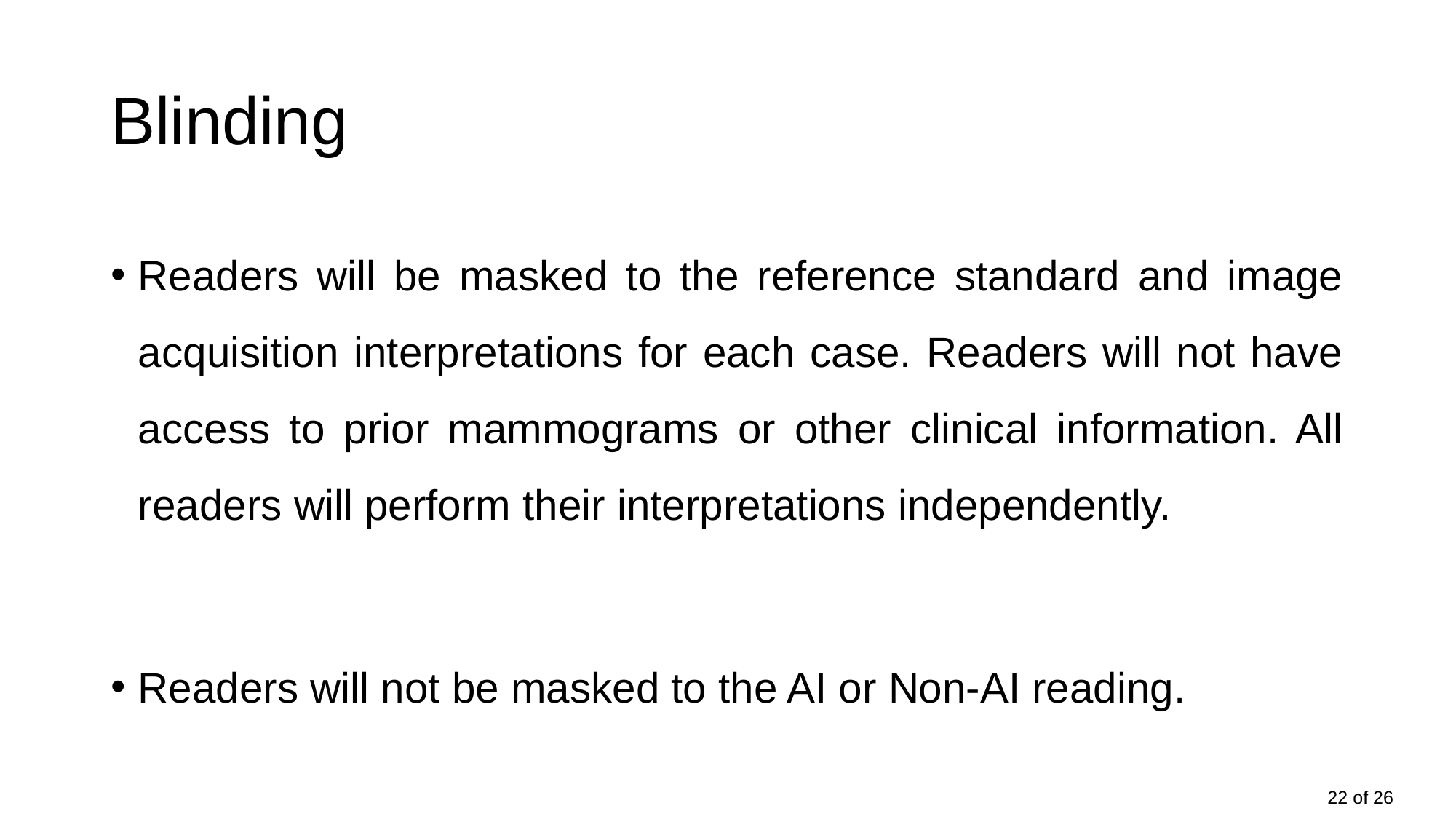

# Blinding
Readers will be masked to the reference standard and image acquisition interpretations for each case. Readers will not have access to prior mammograms or other clinical information. All readers will perform their interpretations independently.

Readers will not be masked to the AI or Non-AI reading.